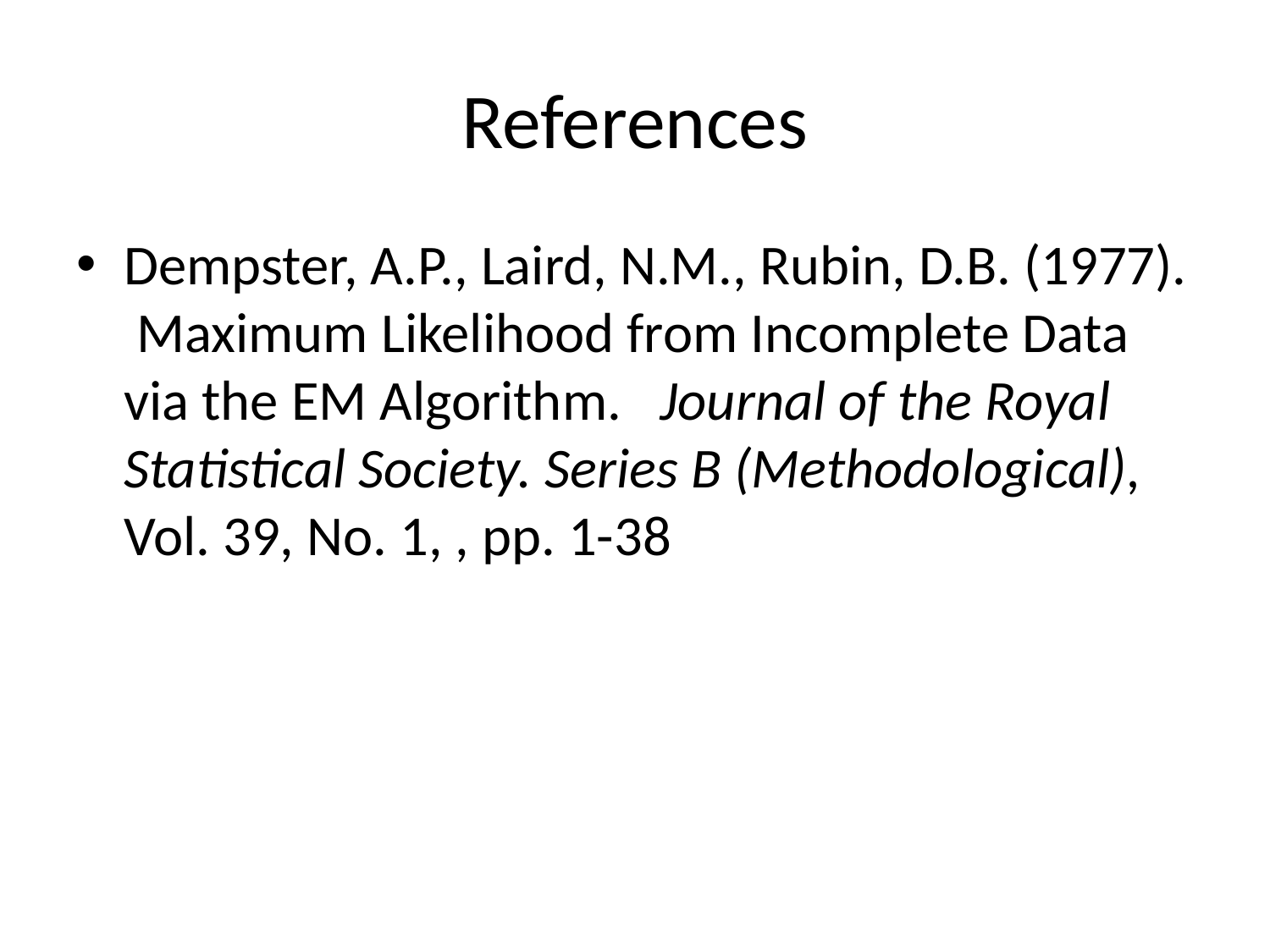

# References
Dempster, A.P., Laird, N.M., Rubin, D.B. (1977).  Maximum Likelihood from Incomplete Data via the EM Algorithm.   Journal of the Royal Statistical Society. Series B (Methodological), Vol. 39, No. 1, , pp. 1-38